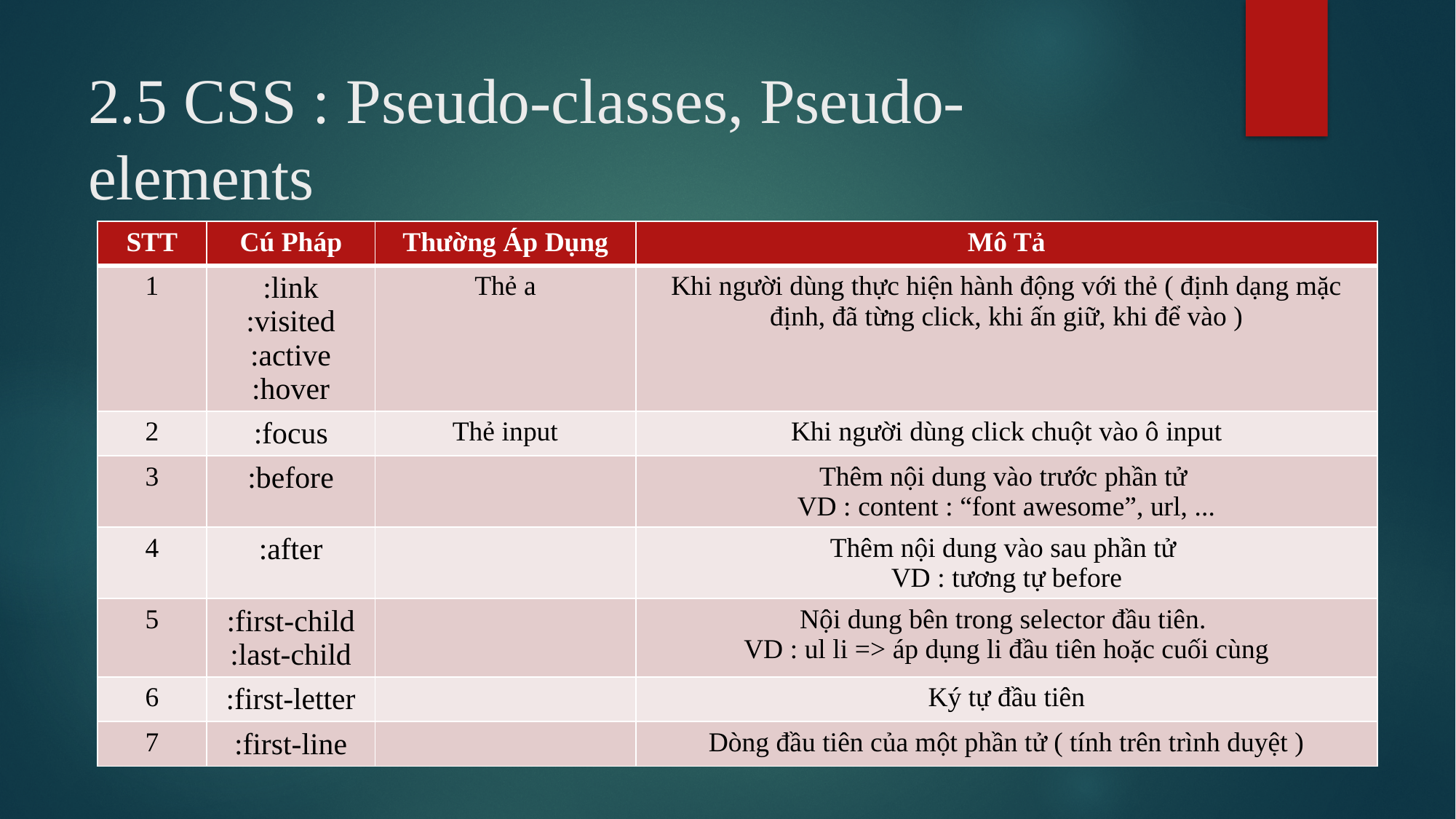

# 2.5 CSS : Pseudo-classes, Pseudo-elements

| STT | Cú Pháp | Thường Áp Dụng | Mô Tả |
| --- | --- | --- | --- |
| 1 | :link :visited :active :hover | Thẻ a | Khi người dùng thực hiện hành động với thẻ ( định dạng mặc định, đã từng click, khi ấn giữ, khi để vào ) |
| 2 | :focus | Thẻ input | Khi người dùng click chuột vào ô input |
| 3 | :before |  | Thêm nội dung vào trước phần tử VD : content : “font awesome”, url, ... |
| 4 | :after |  | Thêm nội dung vào sau phần tử VD : tương tự before |
| 5 | :first-child :last-child |  | Nội dung bên trong selector đầu tiên. VD : ul li => áp dụng li đầu tiên hoặc cuối cùng |
| 6 | :first-letter |  | Ký tự đầu tiên |
| 7 | :first-line |  | Dòng đầu tiên của một phần tử ( tính trên trình duyệt ) |